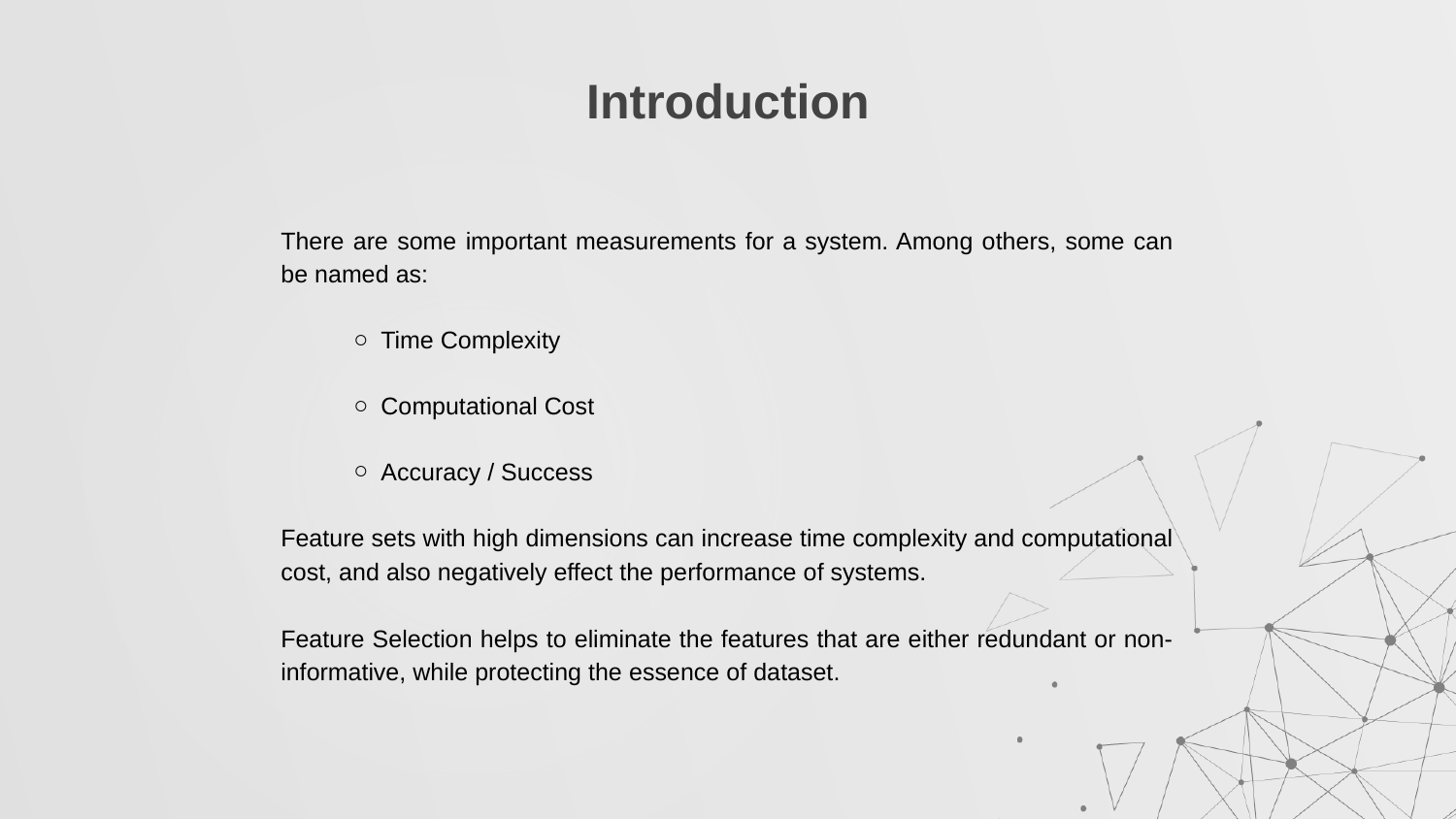

# Introduction
There are some important measurements for a system. Among others, some can be named as:
Time Complexity
Computational Cost
Accuracy / Success

Feature sets with high dimensions can increase time complexity and computational cost, and also negatively effect the performance of systems.

Feature Selection helps to eliminate the features that are either redundant or non-informative, while protecting the essence of dataset.